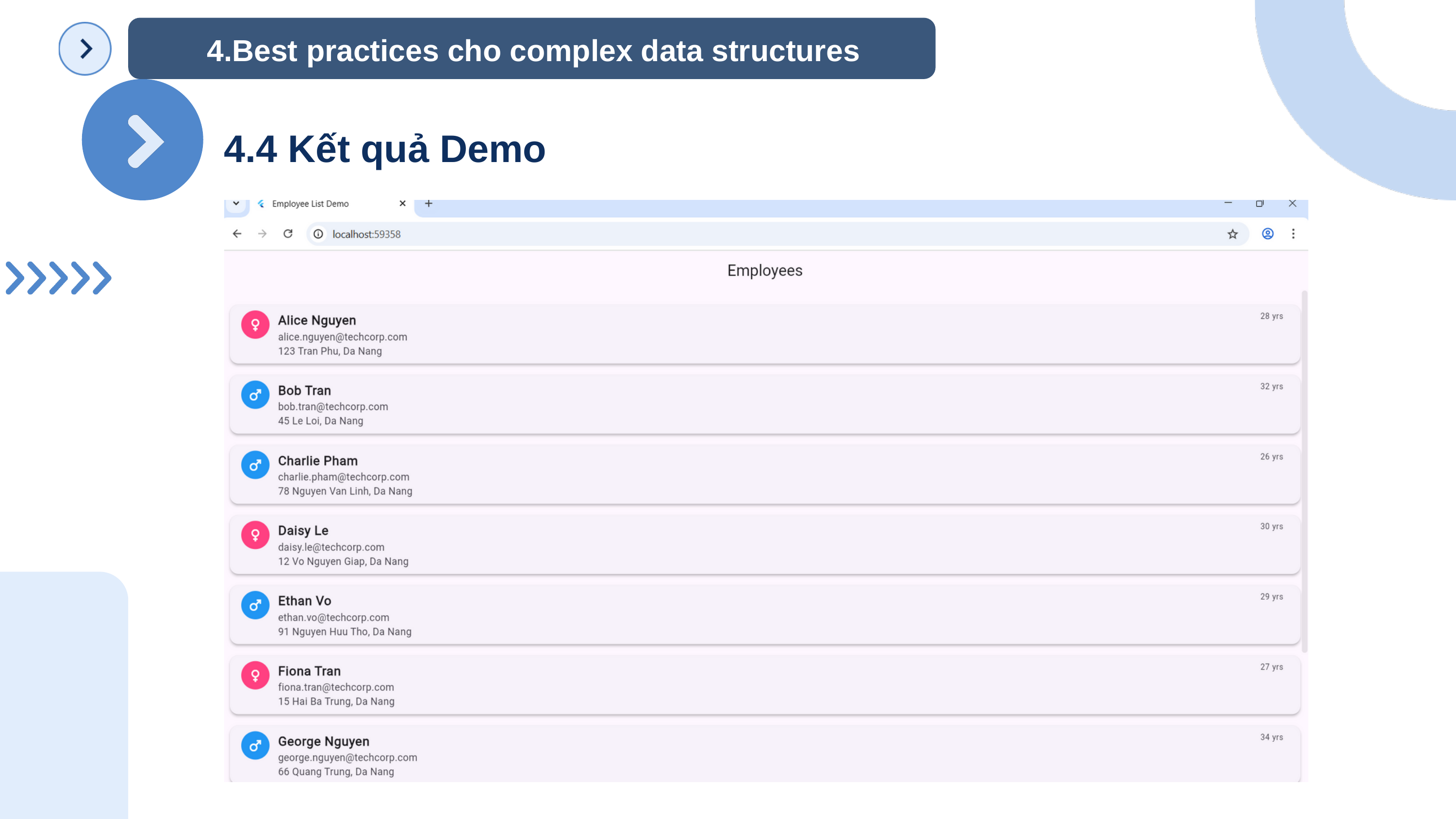

4.Best practices cho complex data structures

4.4 Kết quả Demo